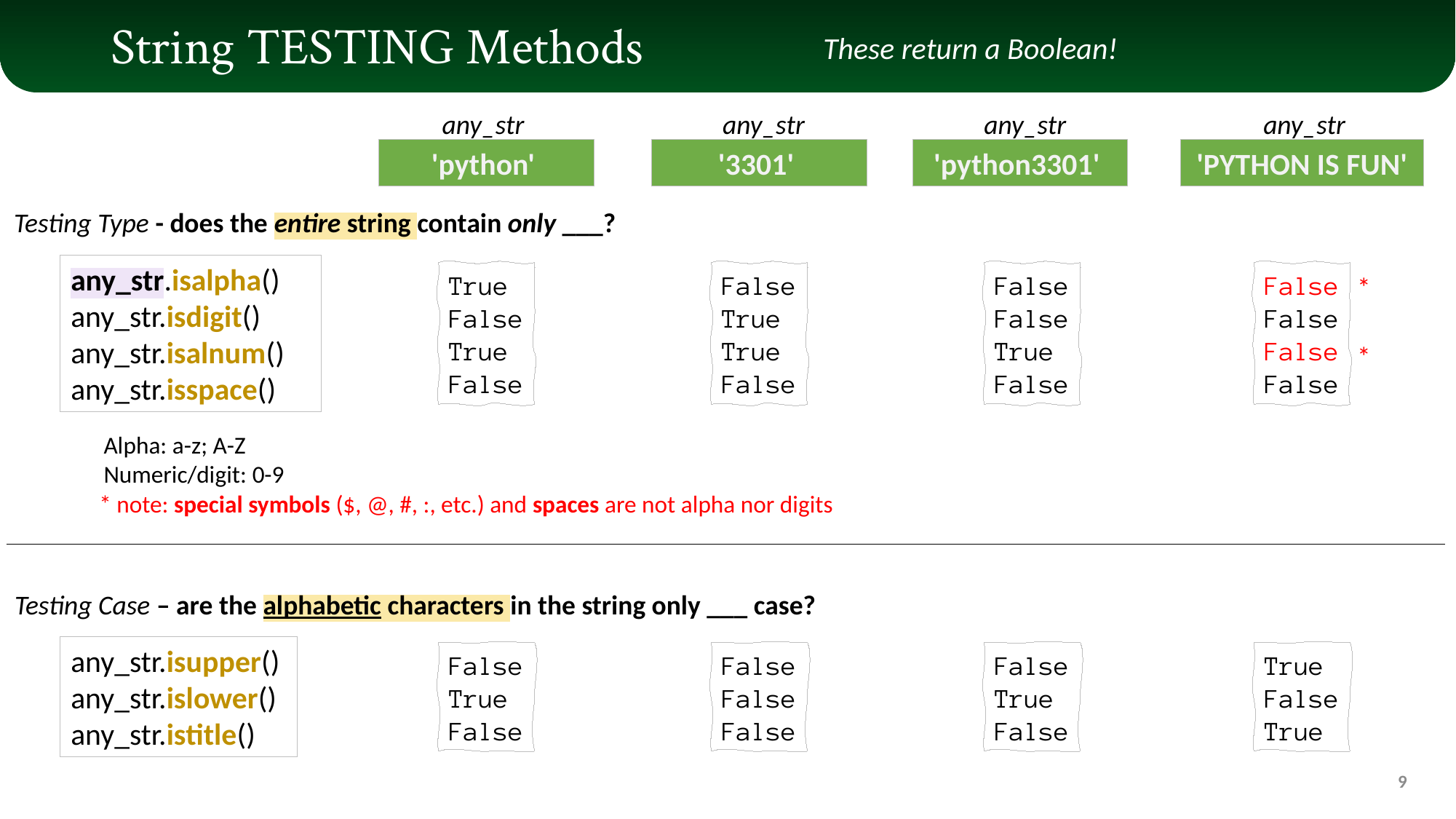

# String TESTING Methods
These return a Boolean!
any_str
any_str
any_str
any_str
'python'
'3301'
'python3301'
'PYTHON IS FUN'
Testing Type - does the entire string contain only ___?
any_str.isalpha()
any_str.isdigit()
any_str.isalnum()
any_str.isspace()
True
False
True
False
False
True
True
False
False
False
True
False
False
False
False
False
*
*
Alpha: a-z; A-Z
Numeric/digit: 0-9
* note: special symbols ($, @, #, :, etc.) and spaces are not alpha nor digits
Testing Case – are the alphabetic characters in the string only ___ case?
any_str.isupper()
any_str.islower()
any_str.istitle()
False
True
False
False
False
False
False
True
False
True
False
True
9